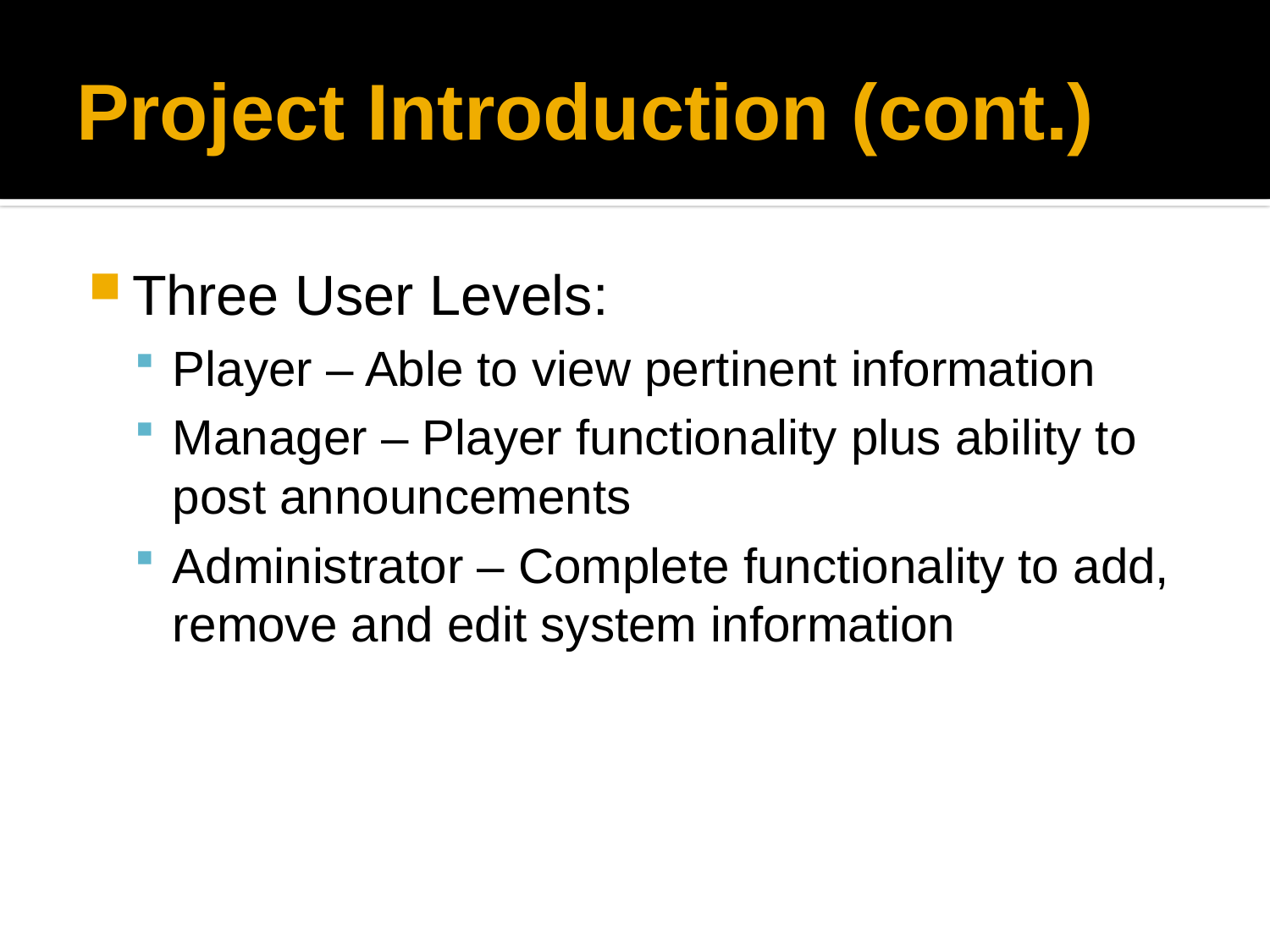

# Project Introduction (cont.)
Three User Levels:
Player – Able to view pertinent information
Manager – Player functionality plus ability to post announcements
Administrator – Complete functionality to add, remove and edit system information